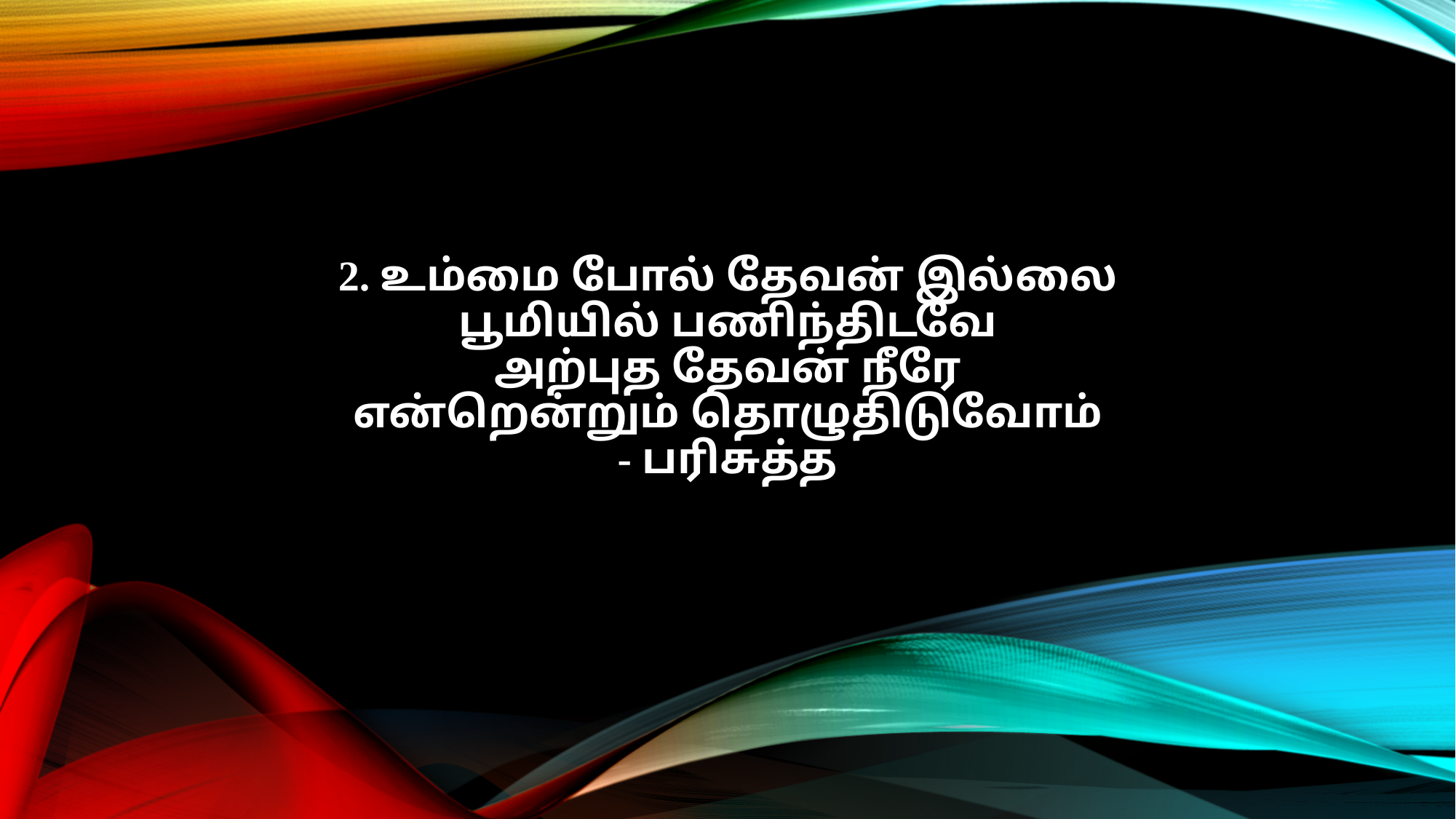

2. உம்மை போல் தேவன் இல்லை
பூமியில் பணிந்திடவே
அற்புத தேவன் நீரே
என்றென்றும் தொழுதிடுவோம்
- பரிசுத்த